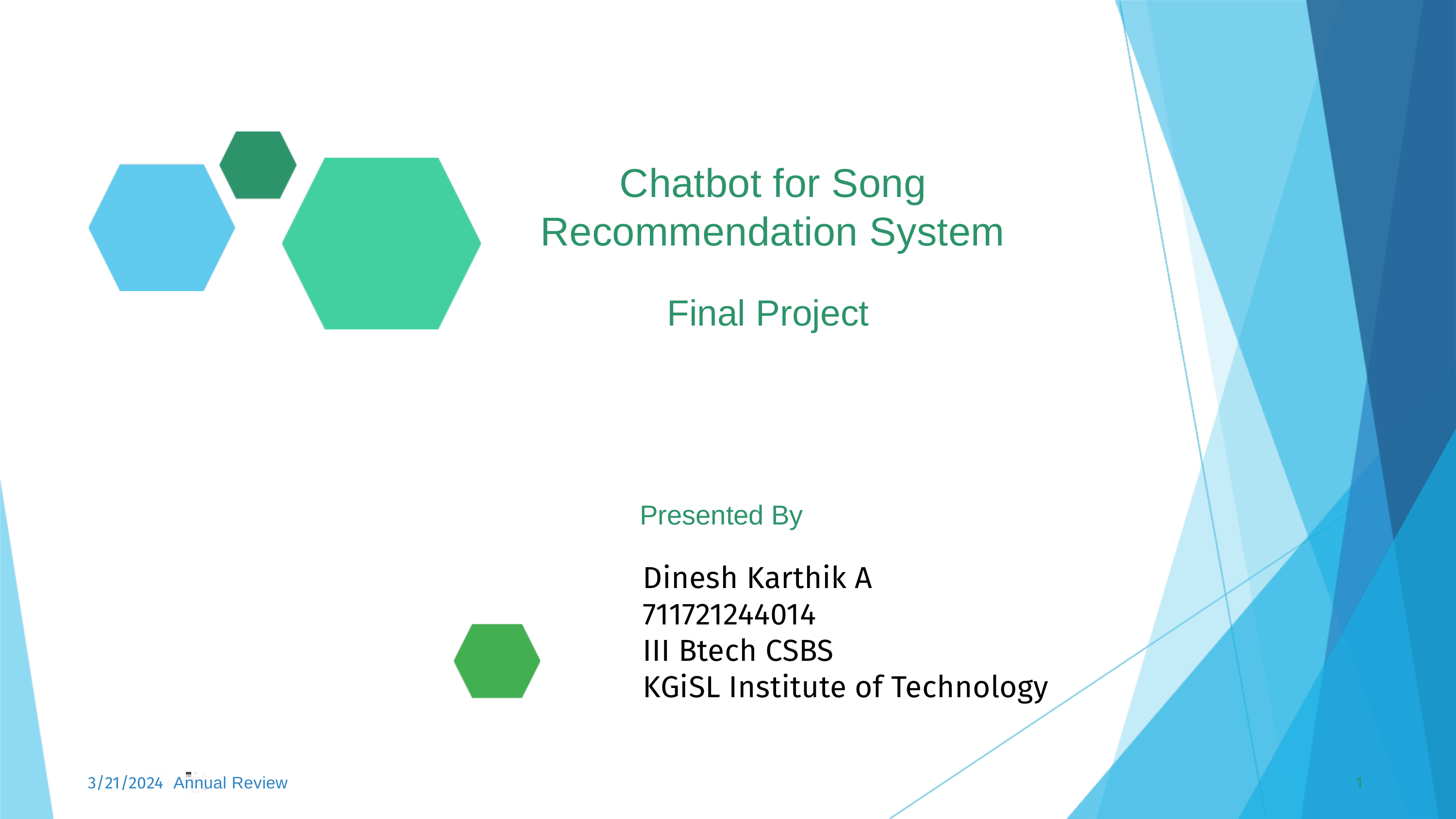

Chatbot for Song Recommendation System

Final Project

Presented By
Dinesh Karthik A
711721244014
III Btech CSBS
KGiSL Institute of Technology

3/21/2024  Annual Review
1